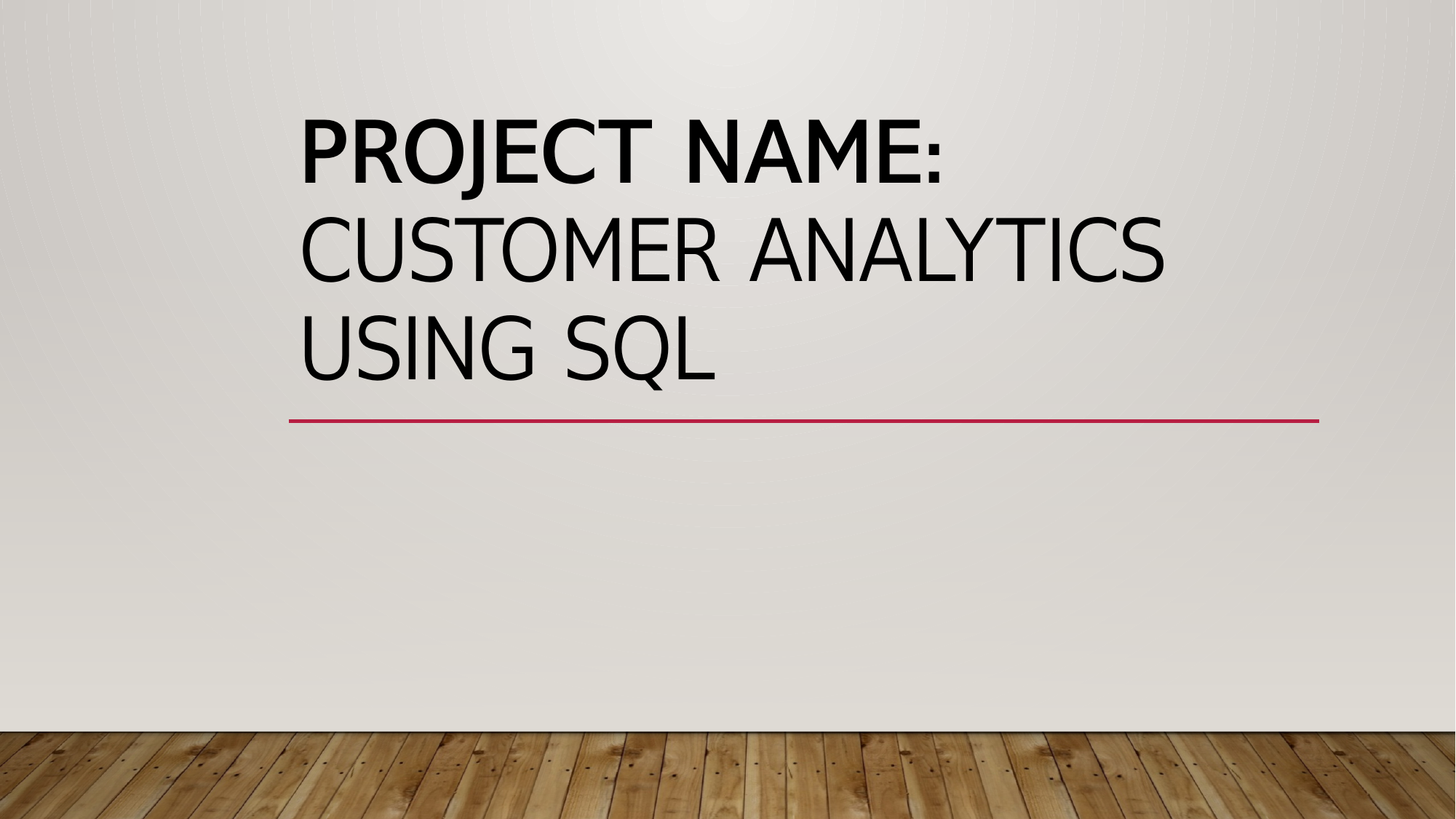

# Project Name: Customer Analytics using SQL